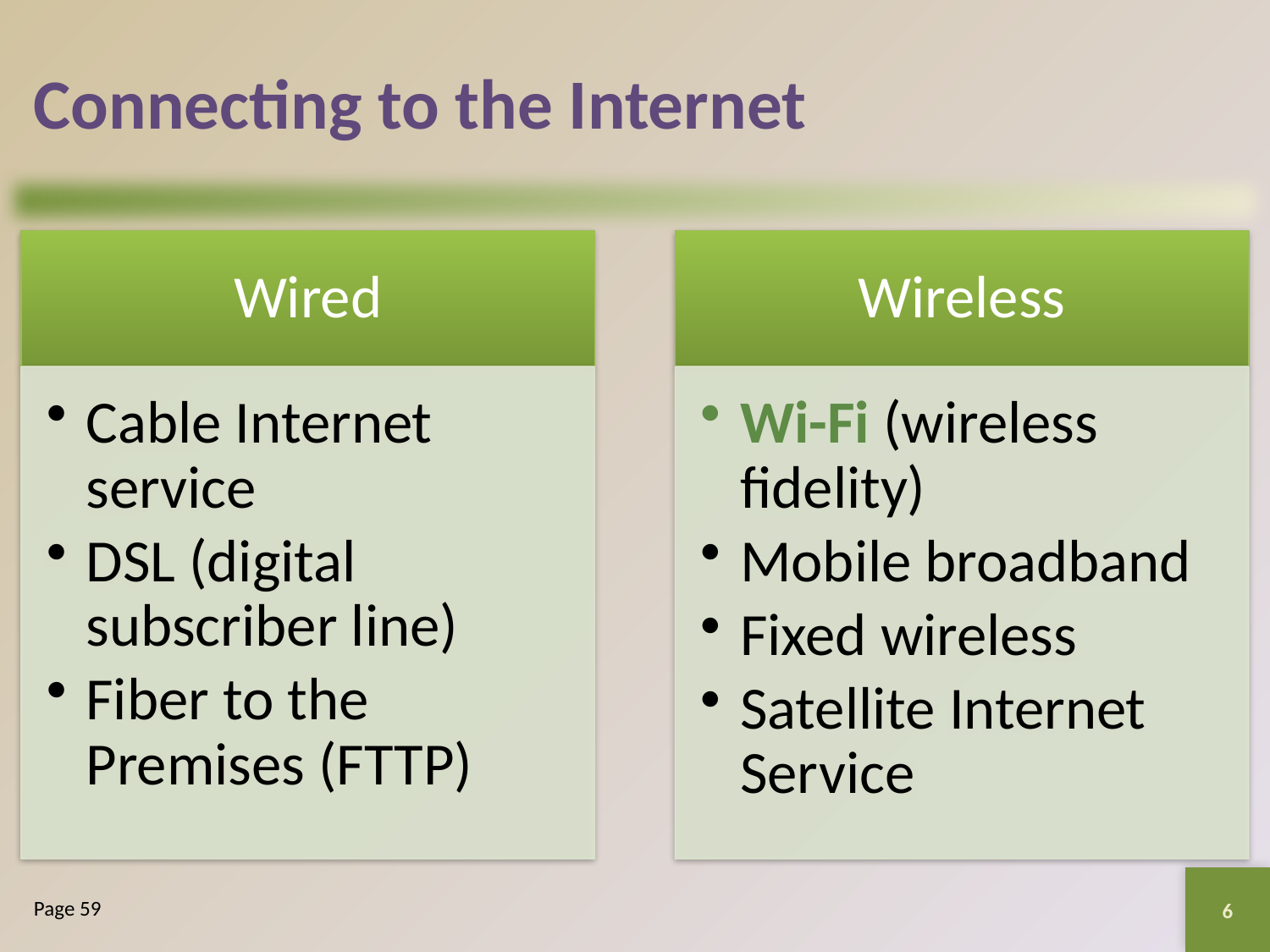

# Connecting to the Internet
Wired
Cable Internet service
DSL (digital subscriber line)
Fiber to the Premises (FTTP)
Wireless
Wi-Fi (wireless fidelity)
Mobile broadband
Fixed wireless
Satellite Internet Service
6
Page 59